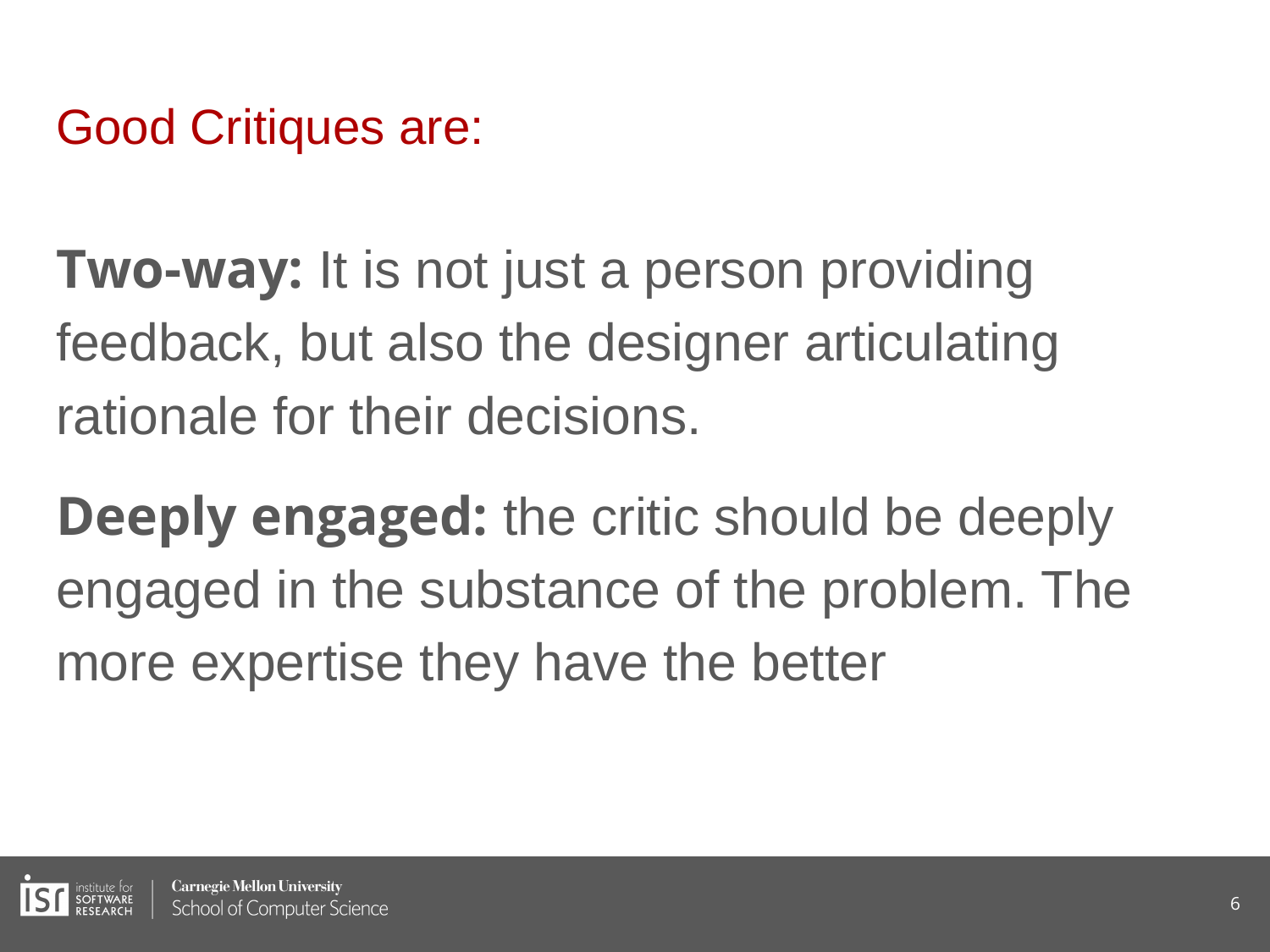

# Good Critiques are:
Two-way: It is not just a person providing feedback, but also the designer articulating rationale for their decisions.
Deeply engaged: the critic should be deeply engaged in the substance of the problem. The more expertise they have the better
6